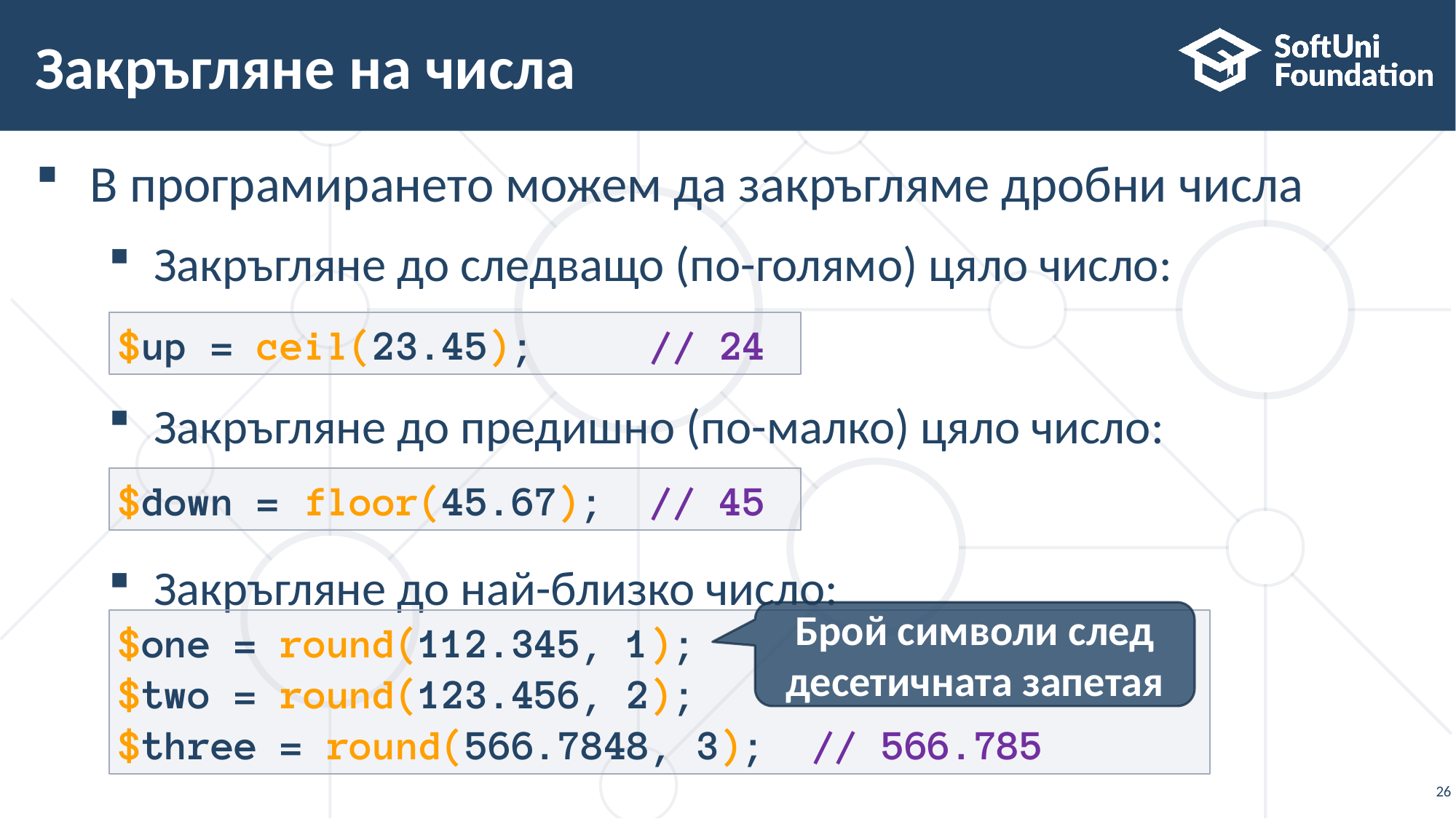

# Закръгляне на числа
В програмирането можем да закръгляме дробни числа
Закръгляне до следващо (по-голямо) цяло число:

Закръгляне до предишно (по-малко) цяло число:

Закръгляне до най-близко число:

$up = ceil(23.45);     // 24
$down = floor(45.67);  // 45
Брой символи след десетичната запетая
$one = round(112.345, 1);
$two = round(123.456, 2);
$three = round(566.7848, 3);  // 566.785
26